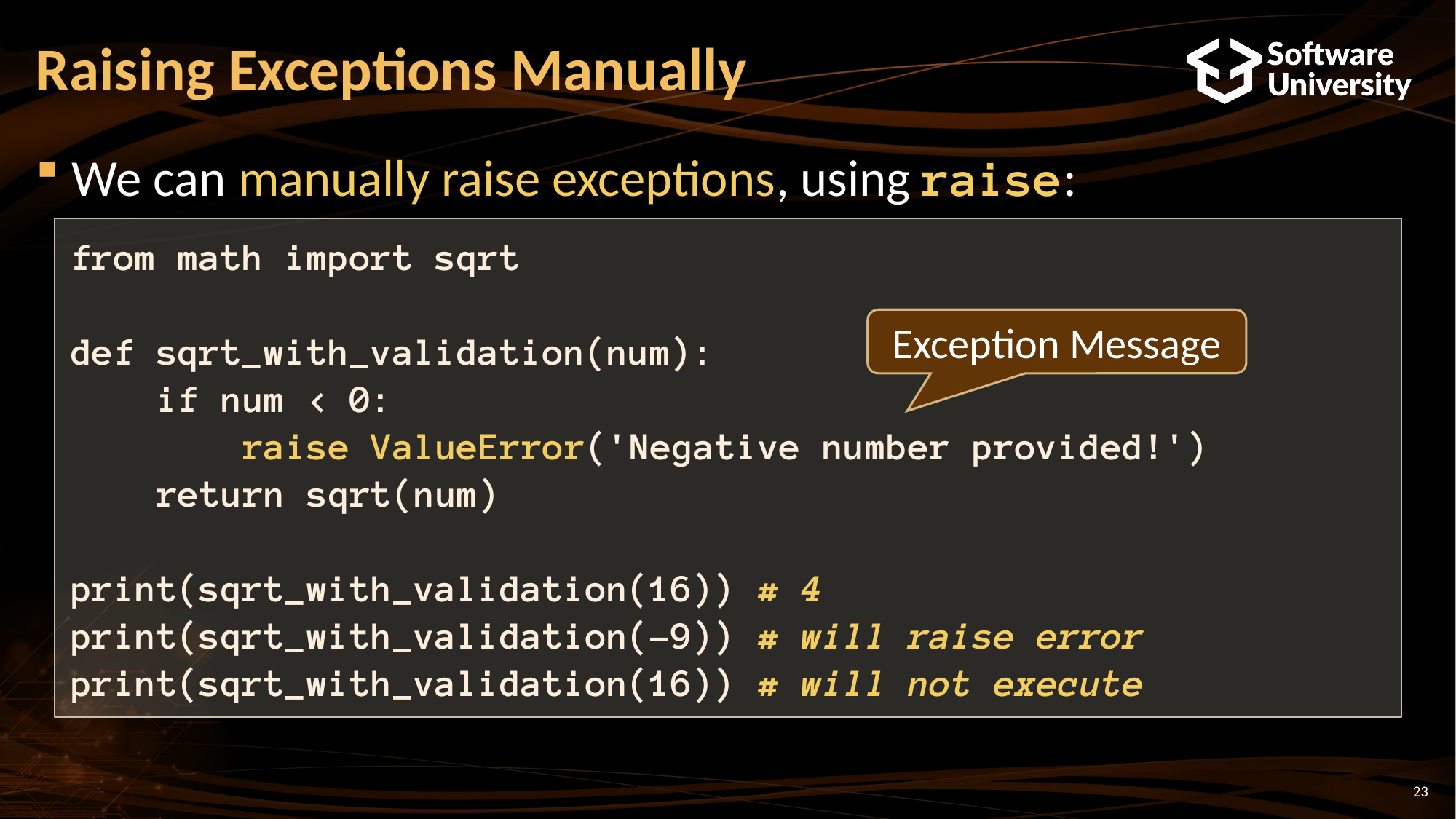

# Raising Exceptions Manually
We can manually raise exceptions, using raise:

from math import sqrt

def sqrt_with_validation(num):
    if num < 0:
        raise ValueError('Negative number provided!')
    return sqrt(num)

print(sqrt_with_validation(16)) # 4
print(sqrt_with_validation(-9)) # will raise error
print(sqrt_with_validation(16)) # will not execute
Exception Message
23